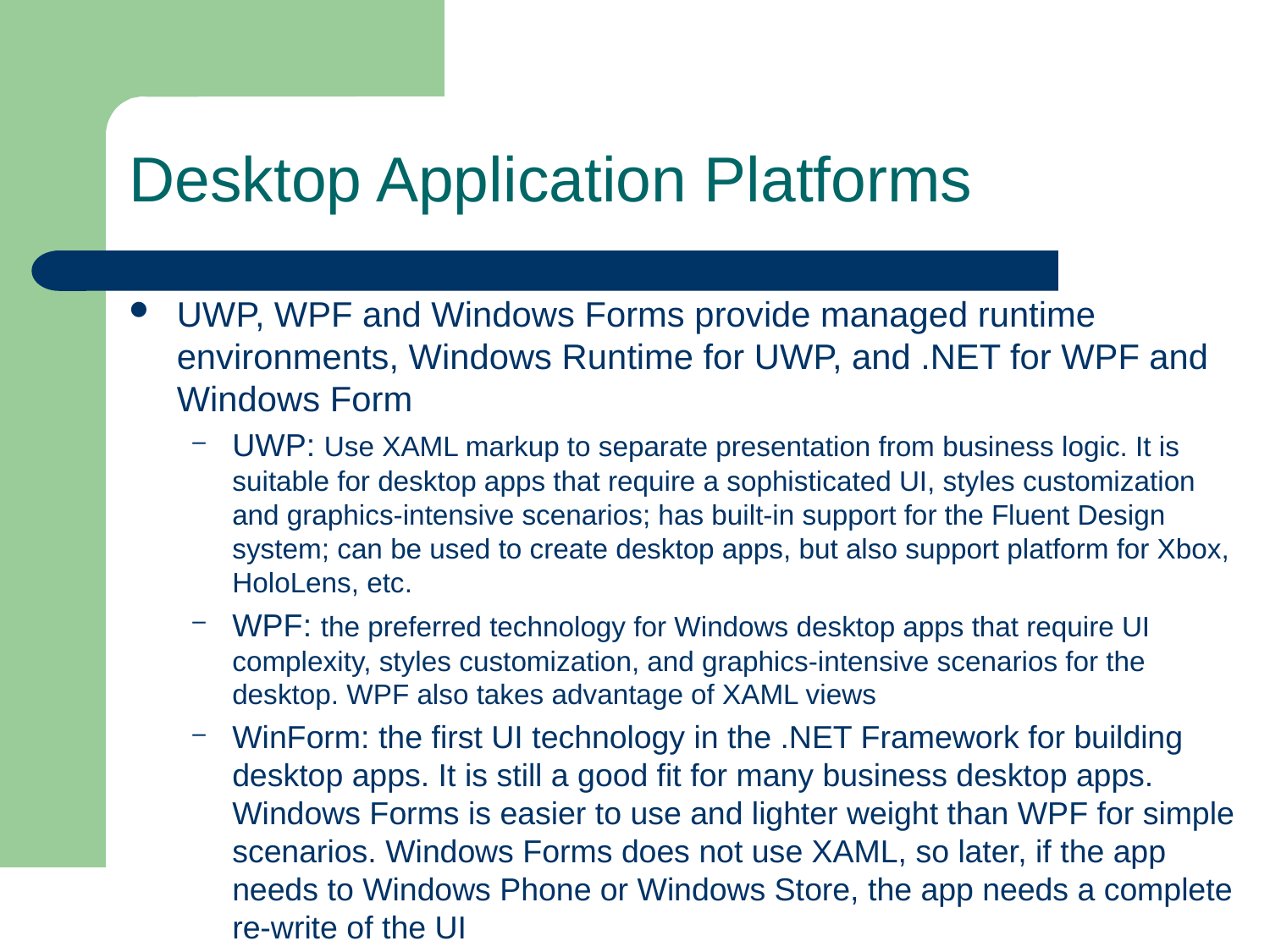

# Desktop Application Platforms
UWP, WPF and Windows Forms provide managed runtime environments, Windows Runtime for UWP, and .NET for WPF and Windows Form
UWP: Use XAML markup to separate presentation from business logic. It is suitable for desktop apps that require a sophisticated UI, styles customization and graphics-intensive scenarios; has built-in support for the Fluent Design system; can be used to create desktop apps, but also support platform for Xbox, HoloLens, etc.
WPF: the preferred technology for Windows desktop apps that require UI complexity, styles customization, and graphics-intensive scenarios for the desktop. WPF also takes advantage of XAML views
WinForm: the first UI technology in the .NET Framework for building desktop apps. It is still a good fit for many business desktop apps. Windows Forms is easier to use and lighter weight than WPF for simple scenarios. Windows Forms does not use XAML, so later, if the app needs to Windows Phone or Windows Store, the app needs a complete re-write of the UI